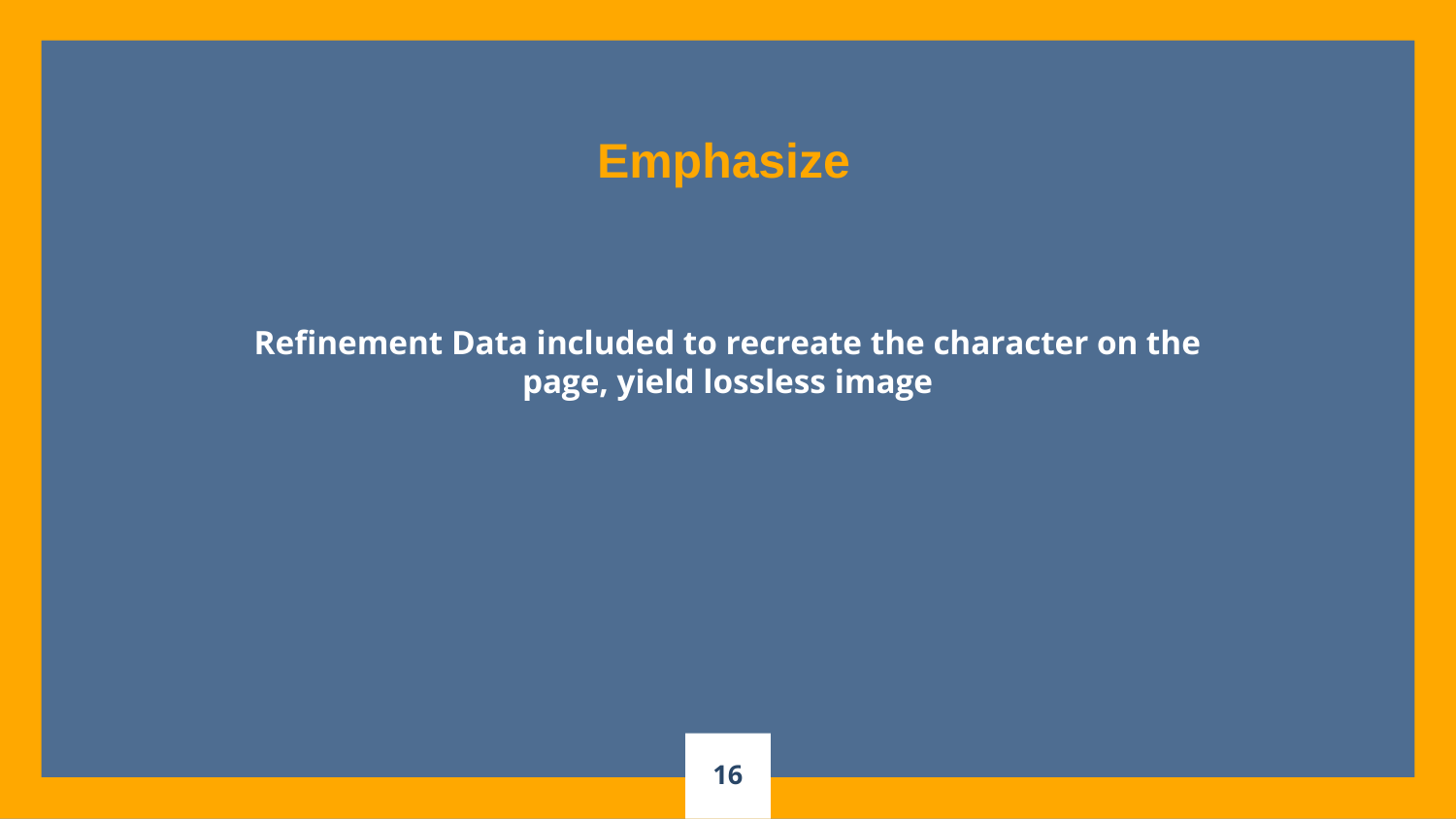

Emphasize
Refinement Data included to recreate the character on the page, yield lossless image
16